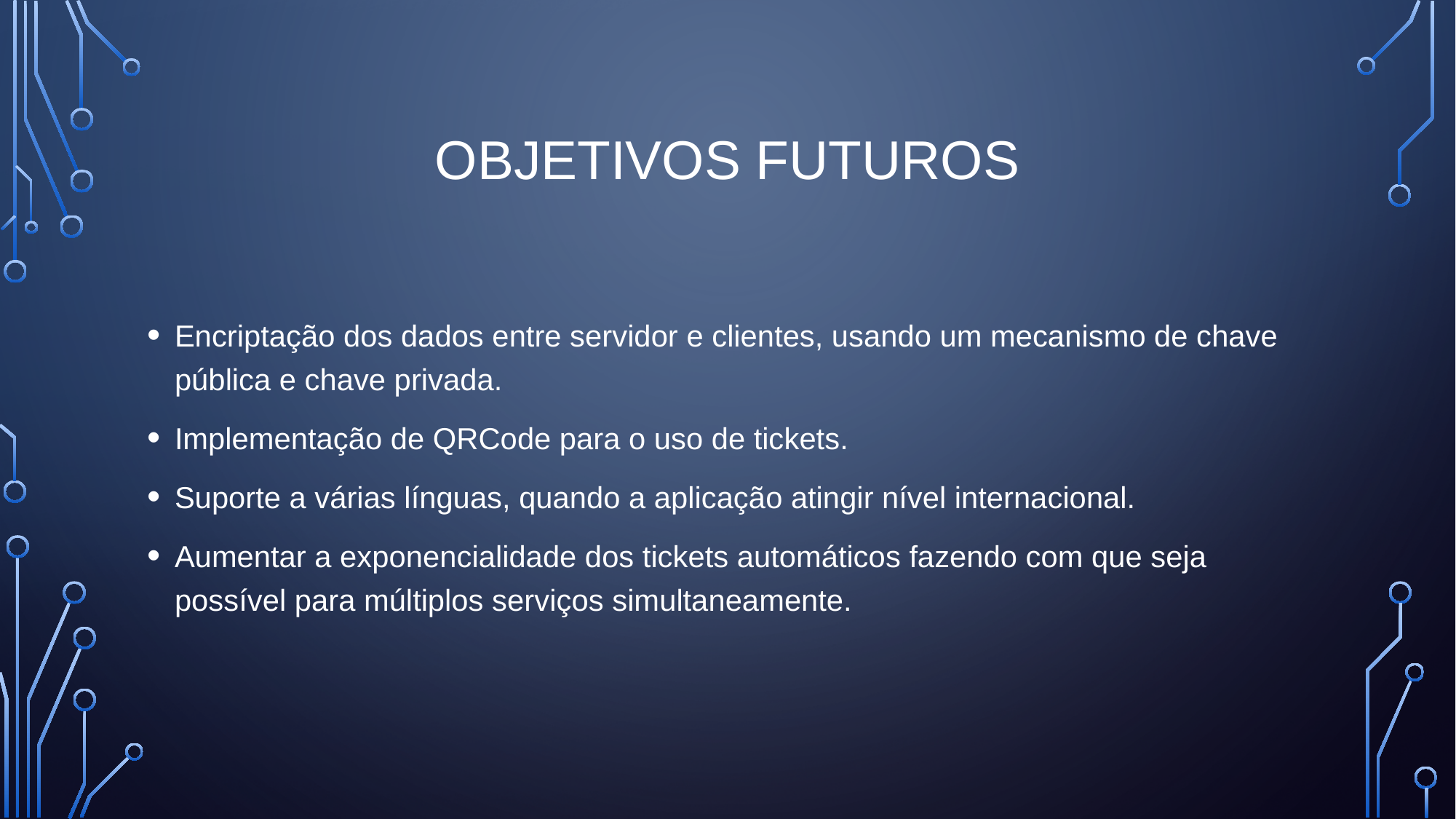

# Objetivos fUTUROS
Encriptação dos dados entre servidor e clientes, usando um mecanismo de chave pública e chave privada.
Implementação de QRCode para o uso de tickets.
Suporte a várias línguas, quando a aplicação atingir nível internacional.
Aumentar a exponencialidade dos tickets automáticos fazendo com que seja possível para múltiplos serviços simultaneamente.